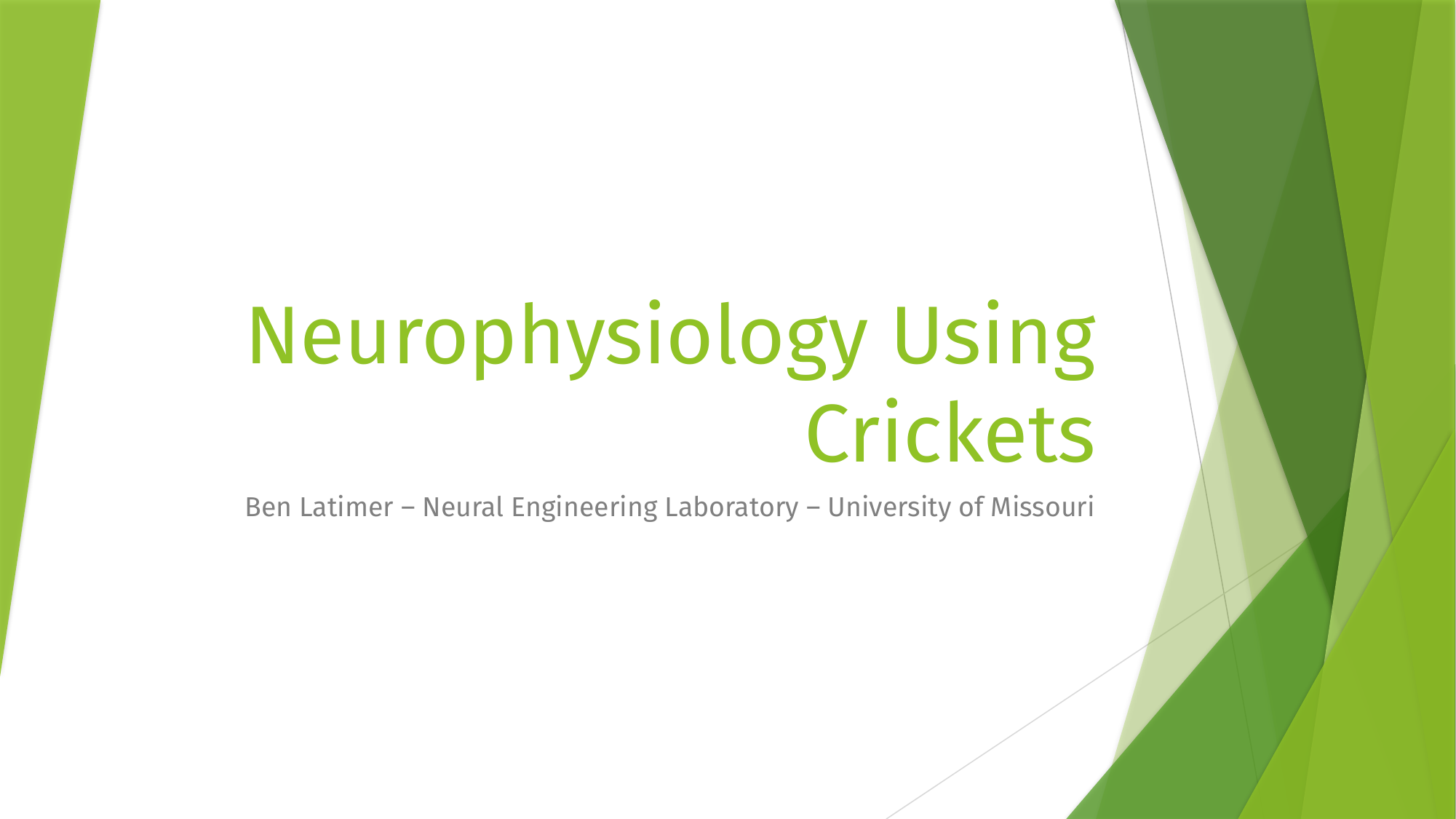

# Neurophysiology Using Crickets
Ben Latimer – Neural Engineering Laboratory – University of Missouri